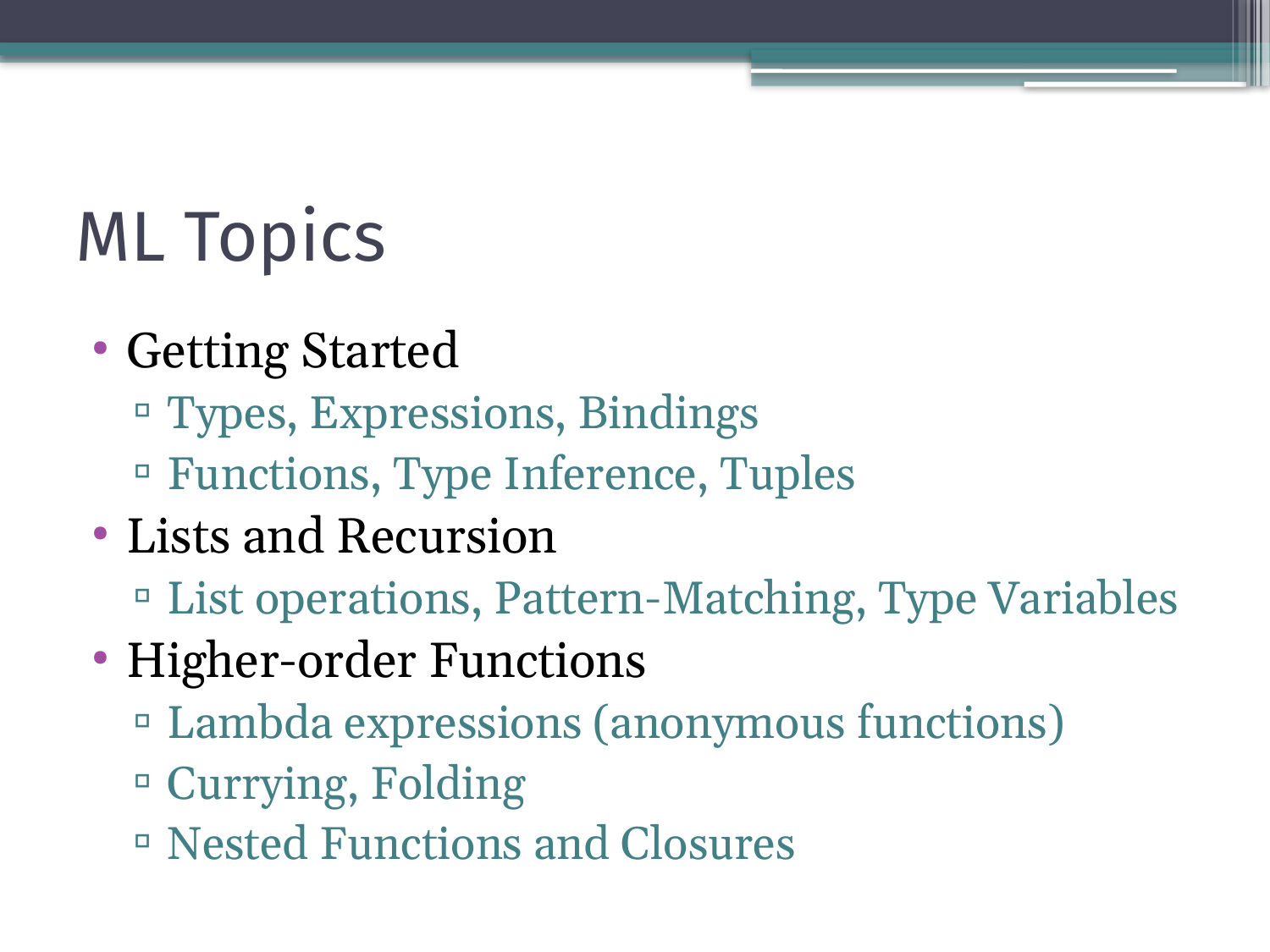

# ML Topics
Getting Started
Types, Expressions, Bindings
Functions, Type Inference, Tuples
Lists and Recursion
List operations, Pattern-Matching, Type Variables
Higher-order Functions
Lambda expressions (anonymous functions)
Currying, Folding
Nested Functions and Closures